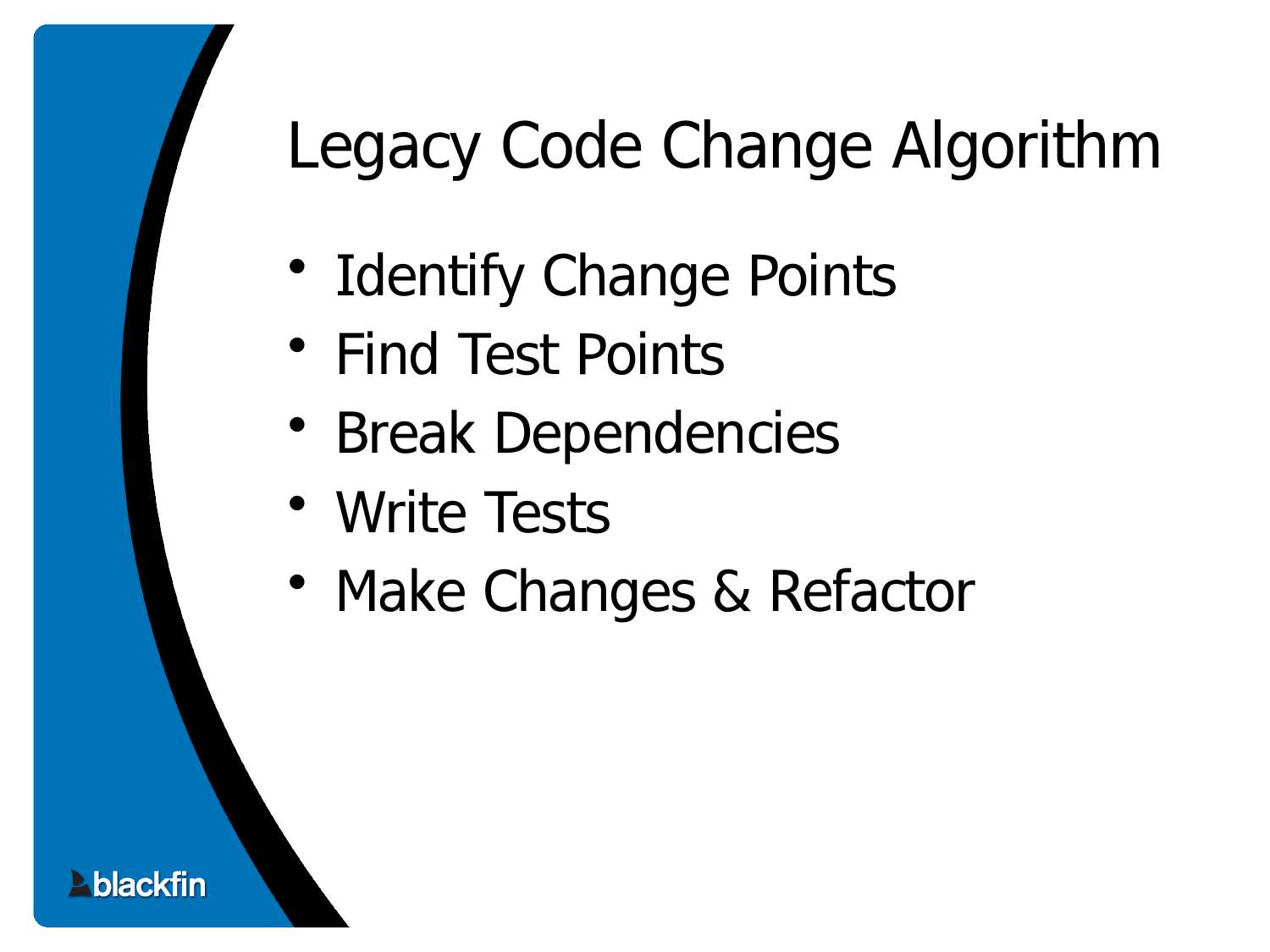

# Legacy Code Change Algorithm
Identify Change Points
Find Test Points
Break Dependencies
Write Tests
Make Changes & Refactor